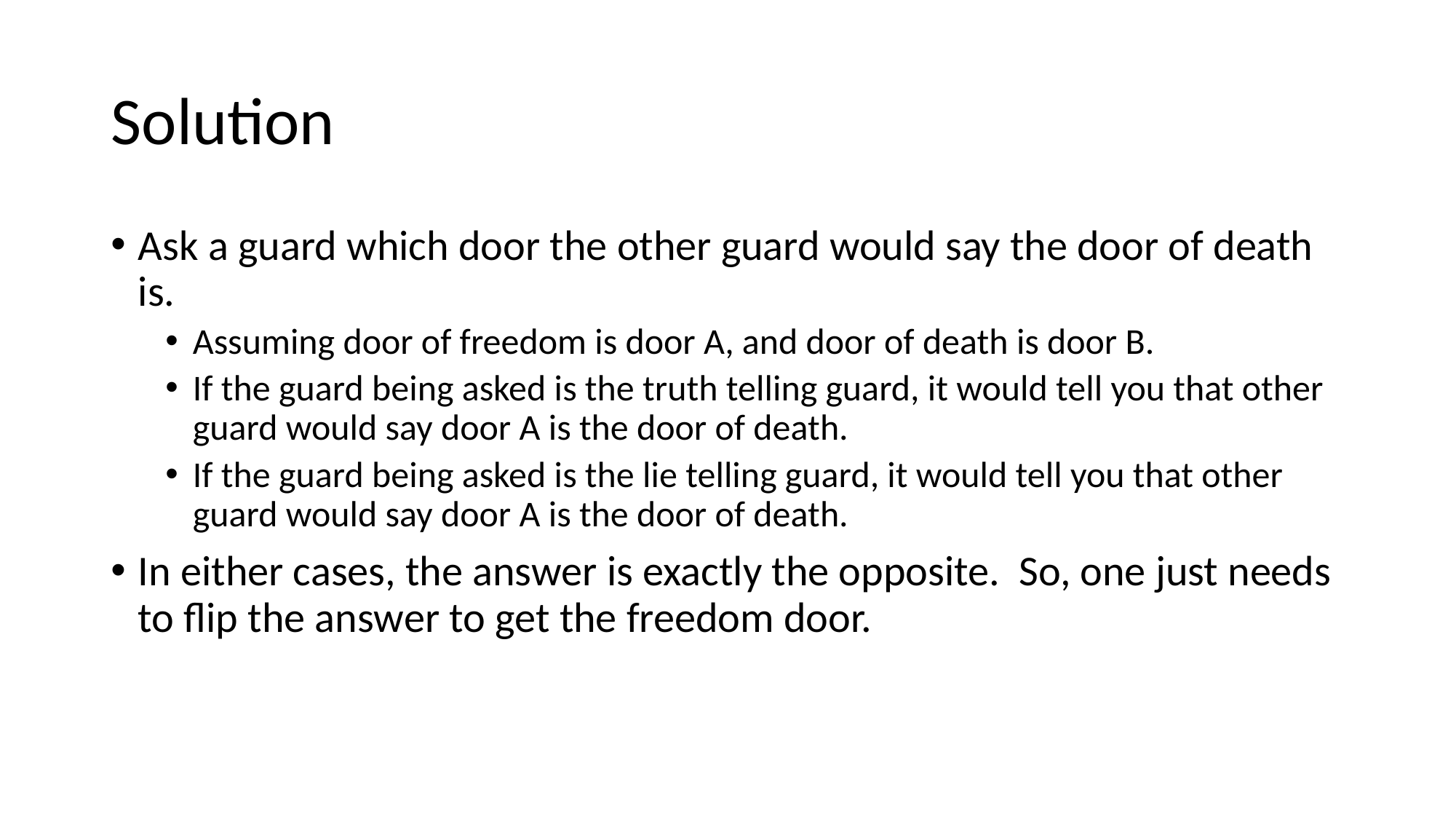

# Solution
Ask a guard which door the other guard would say the door of death is.
Assuming door of freedom is door A, and door of death is door B.
If the guard being asked is the truth telling guard, it would tell you that other guard would say door A is the door of death.
If the guard being asked is the lie telling guard, it would tell you that other guard would say door A is the door of death.
In either cases, the answer is exactly the opposite.  So, one just needs to flip the answer to get the freedom door.